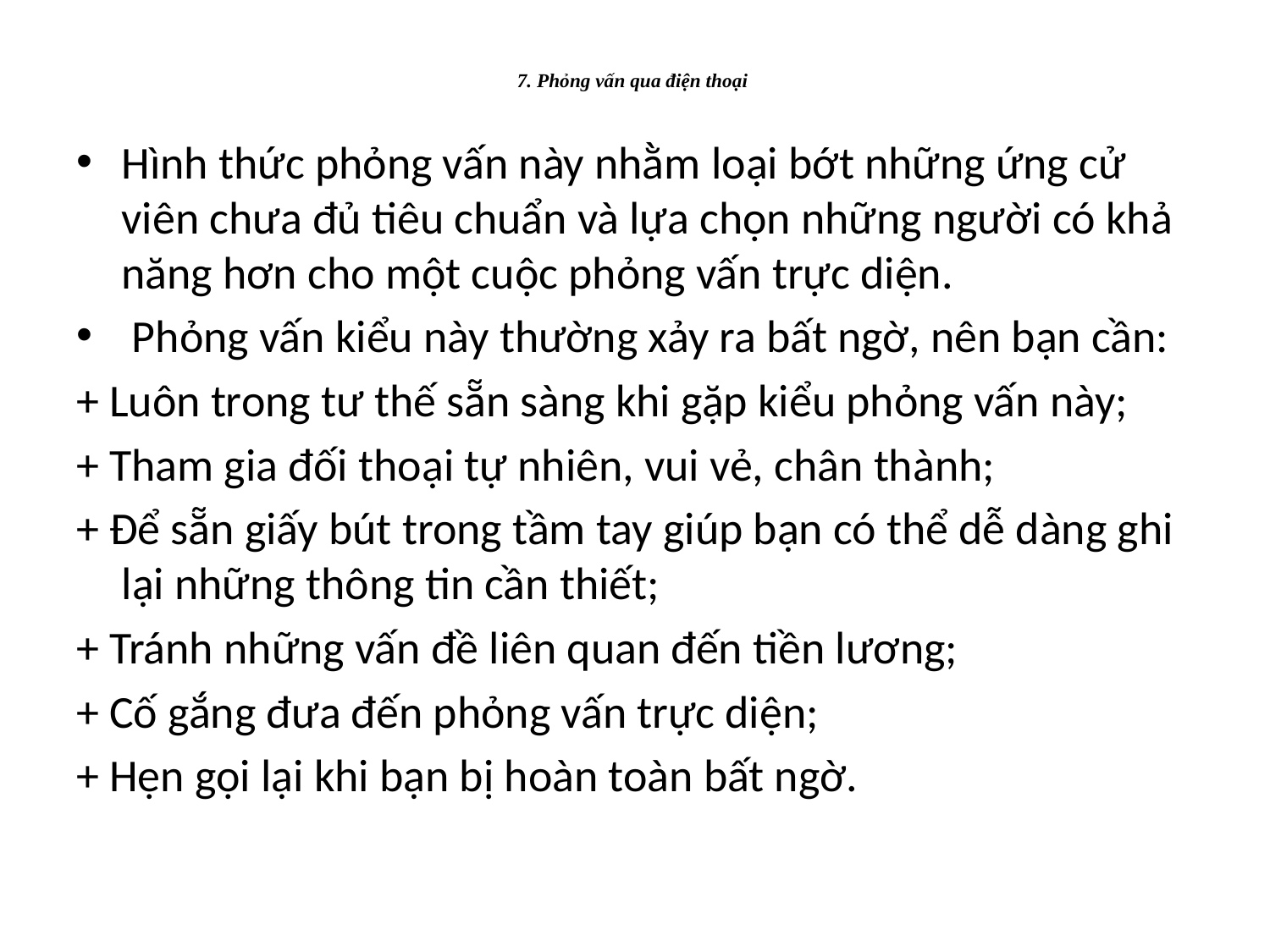

# 7. Phỏng vấn qua điện thoại
Hình thức phỏng vấn này nhằm loại bớt những ứng cử viên chưa đủ tiêu chuẩn và lựa chọn những người có khả năng hơn cho một cuộc phỏng vấn trực diện.
 Phỏng vấn kiểu này thường xảy ra bất ngờ, nên bạn cần:
+ Luôn trong tư thế sẵn sàng khi gặp kiểu phỏng vấn này;
+ Tham gia đối thoại tự nhiên, vui vẻ, chân thành;
+ Để sẵn giấy bút trong tầm tay giúp bạn có thể dễ dàng ghi lại những thông tin cần thiết;
+ Tránh những vấn đề liên quan đến tiền lương;
+ Cố gắng đưa đến phỏng vấn trực diện;
+ Hẹn gọi lại khi bạn bị hoàn toàn bất ngờ.